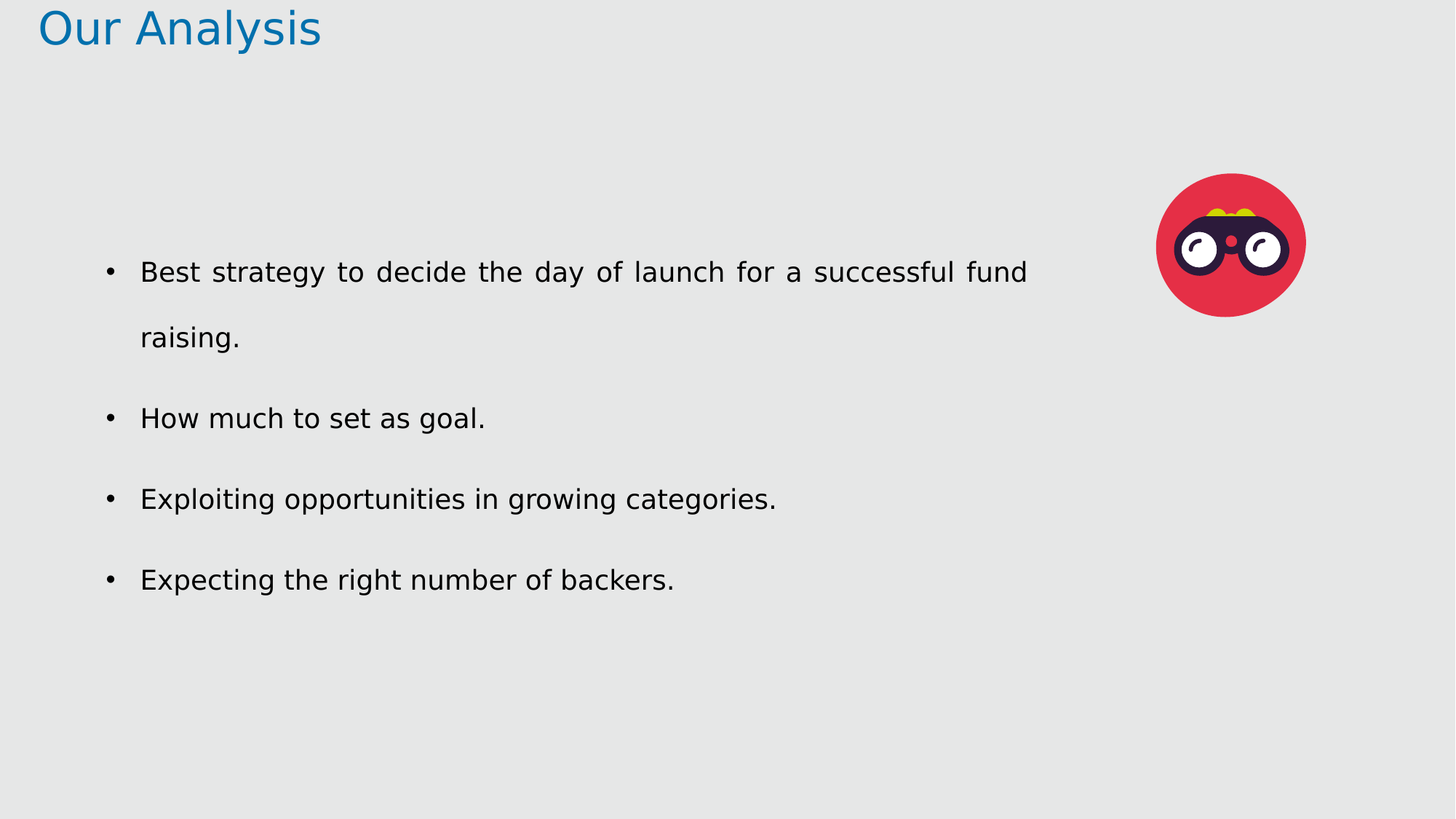

# Our Analysis

Best strategy to decide the day of launch for a successful fund raising.
How much to set as goal.
Exploiting opportunities in growing categories.
Expecting the right number of backers.